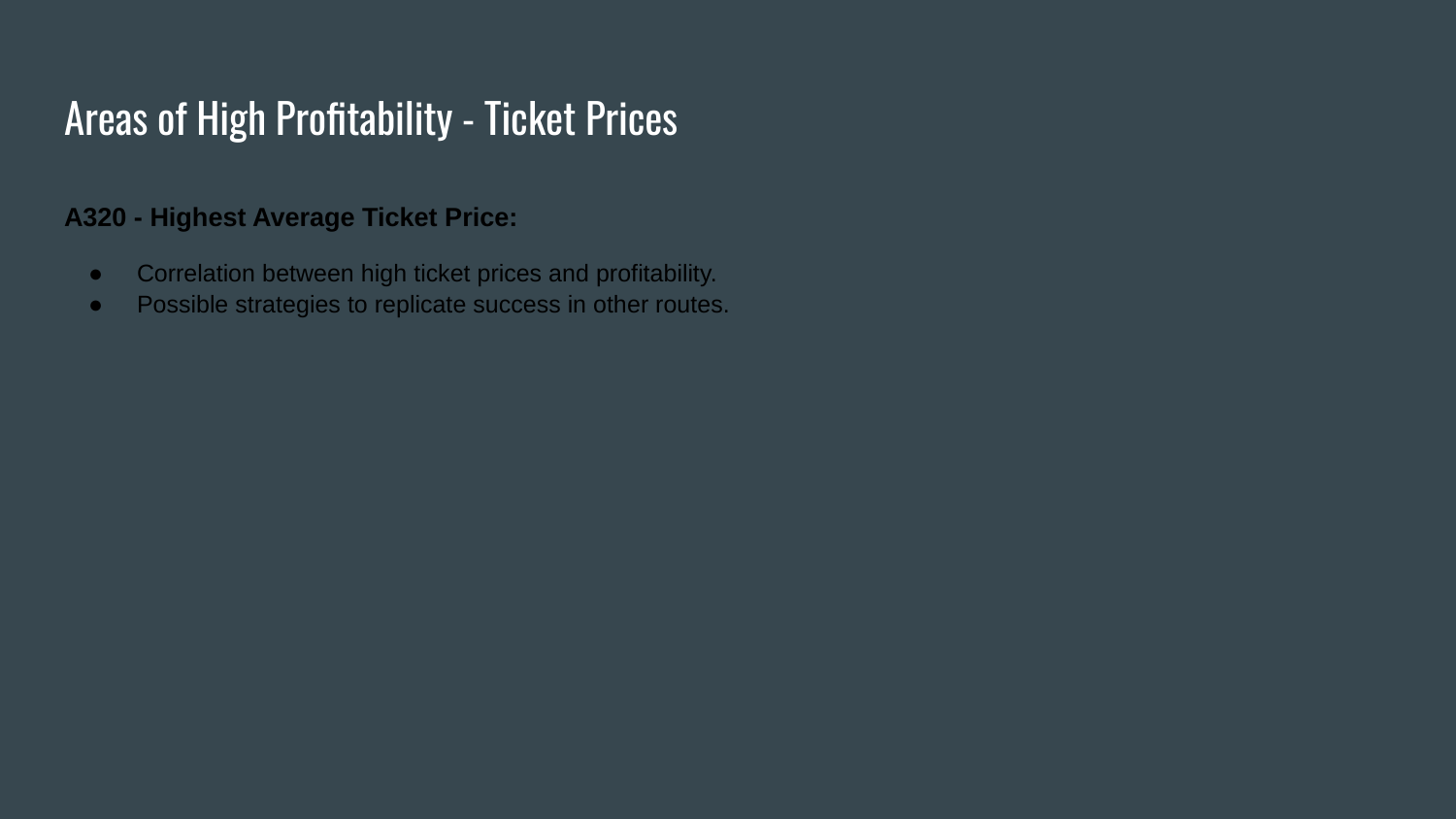

# Areas of High Profitability - Ticket Prices
A320 - Highest Average Ticket Price:
Correlation between high ticket prices and profitability.
Possible strategies to replicate success in other routes.